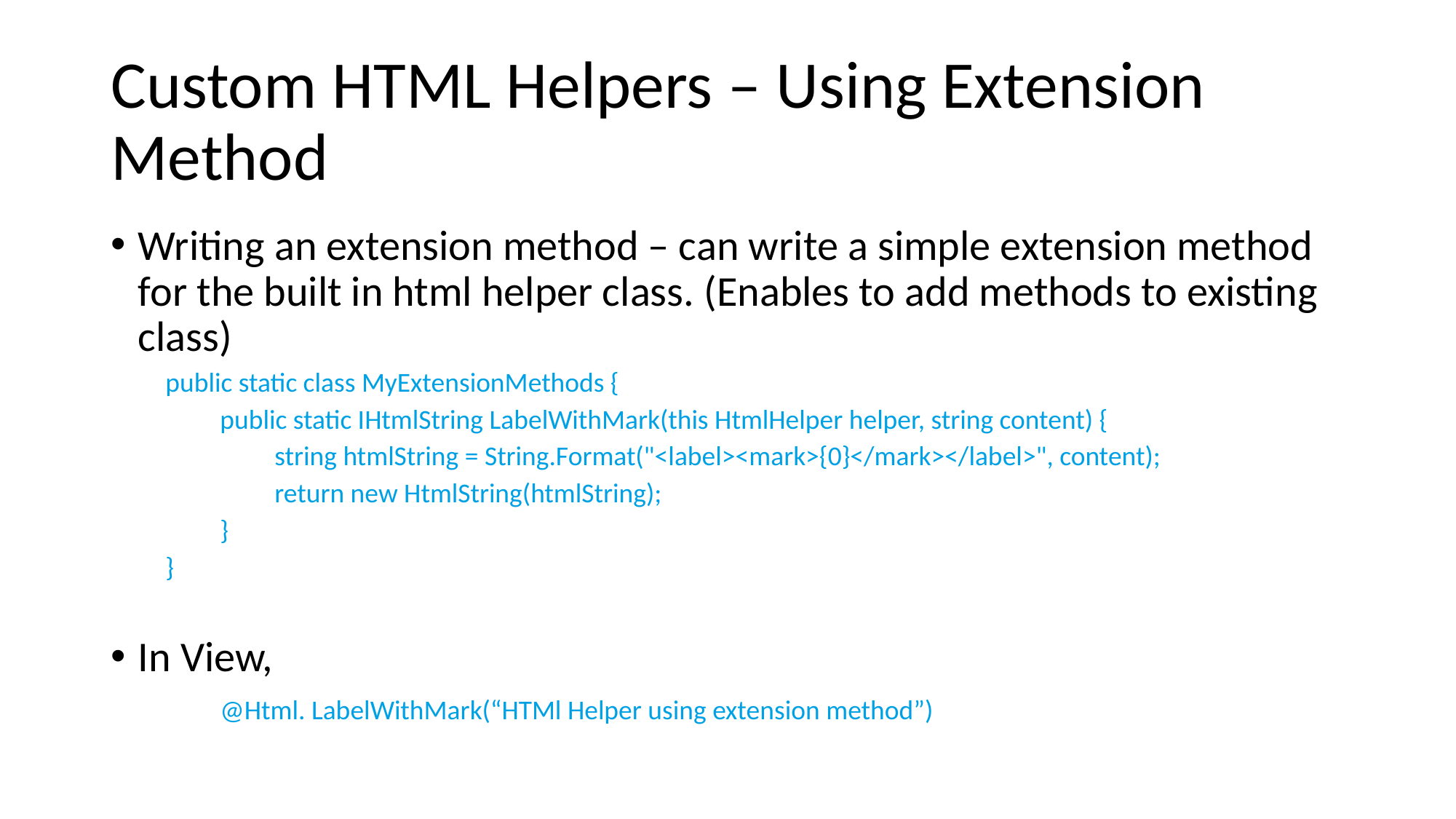

# Custom HTML Helpers – Using Extension Method
Writing an extension method – can write a simple extension method for the built in html helper class. (Enables to add methods to existing class)
public static class MyExtensionMethods {
public static IHtmlString LabelWithMark(this HtmlHelper helper, string content) {
string htmlString = String.Format("<label><mark>{0}</mark></label>", content);
return new HtmlString(htmlString);
}
}

In View,
	@Html. LabelWithMark(“HTMl Helper using extension method”)